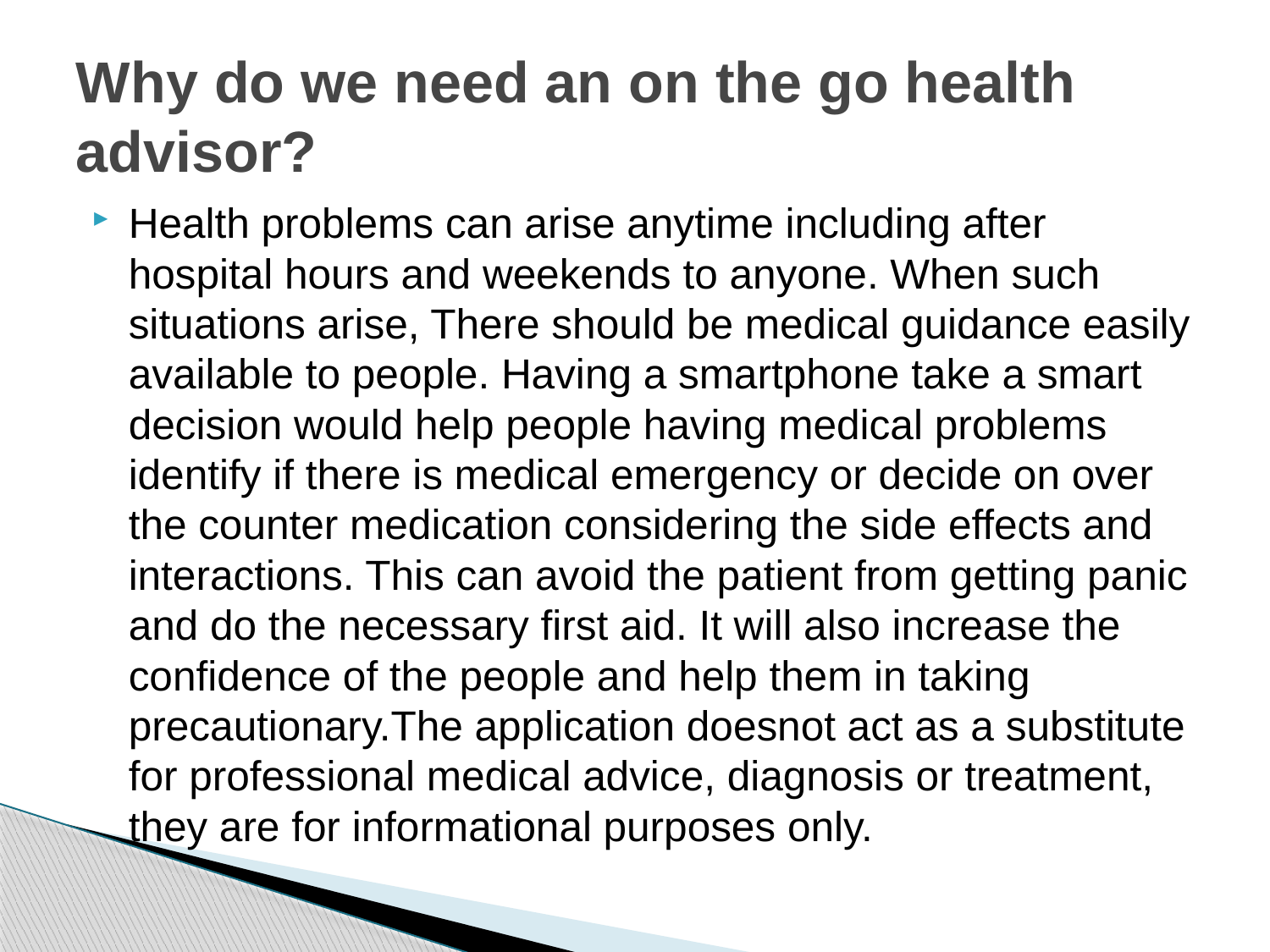

# Why do we need an on the go health advisor?
Health problems can arise anytime including after hospital hours and weekends to anyone. When such situations arise, There should be medical guidance easily available to people. Having a smartphone take a smart decision would help people having medical problems identify if there is medical emergency or decide on over the counter medication considering the side effects and interactions. This can avoid the patient from getting panic and do the necessary first aid. It will also increase the confidence of the people and help them in taking precautionary.The application doesnot act as a substitute for professional medical advice, diagnosis or treatment, they are for informational purposes only.